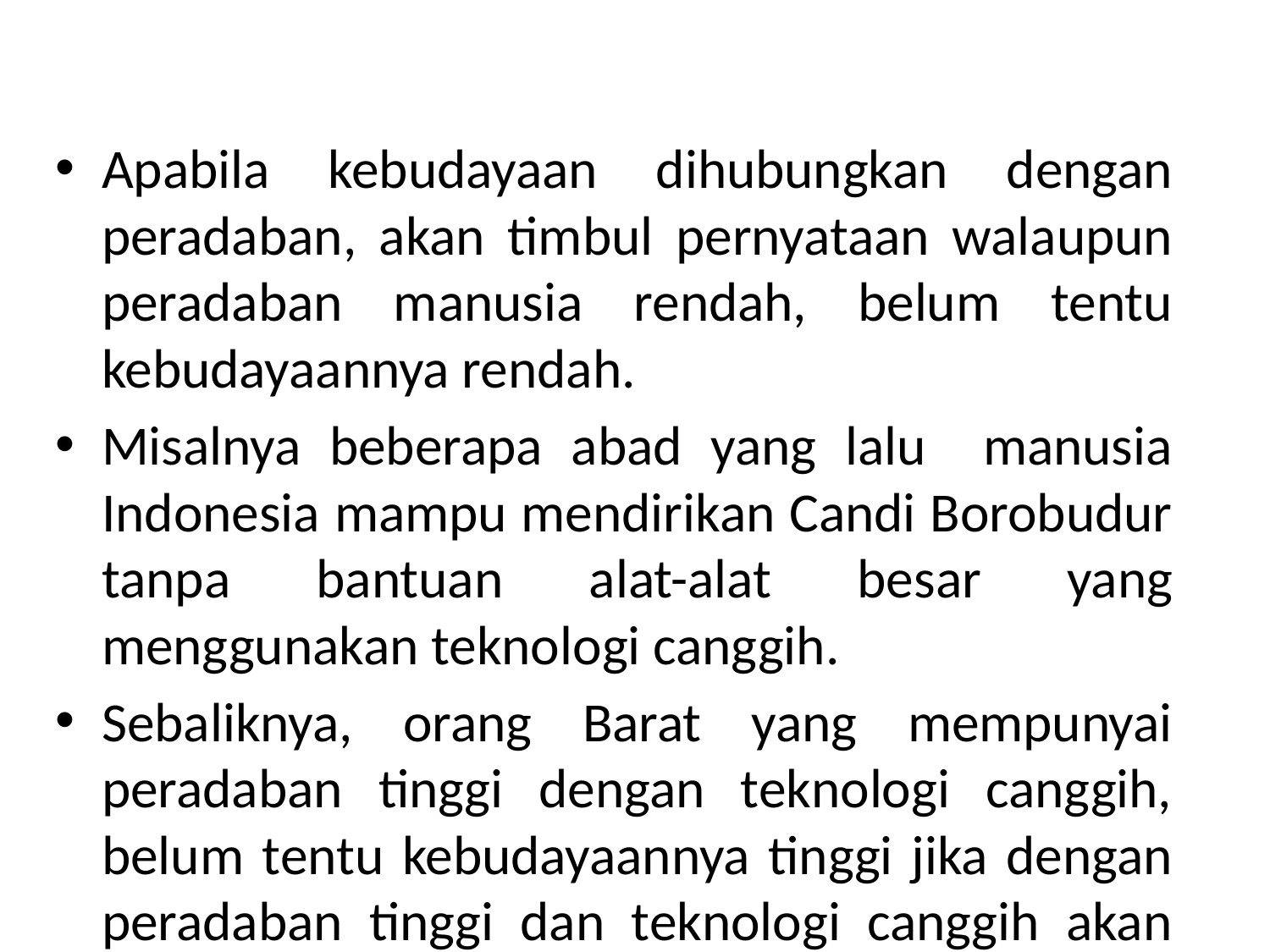

#
Apabila kebudayaan dihubungkan dengan peradaban, akan timbul pernyataan walaupun peradaban manusia rendah, belum tentu kebudayaannya rendah.
Misalnya beberapa abad yang lalu  manusia Indonesia mampu mendirikan Candi Borobudur tanpa bantuan alat-alat besar yang menggunakan teknologi canggih.
Sebaliknya, orang Barat yang mempunyai peradaban tinggi dengan teknologi canggih, belum tentu kebudayaannya tinggi jika dengan peradaban tinggi dan teknologi canggih akan membinasakan umat manusia.